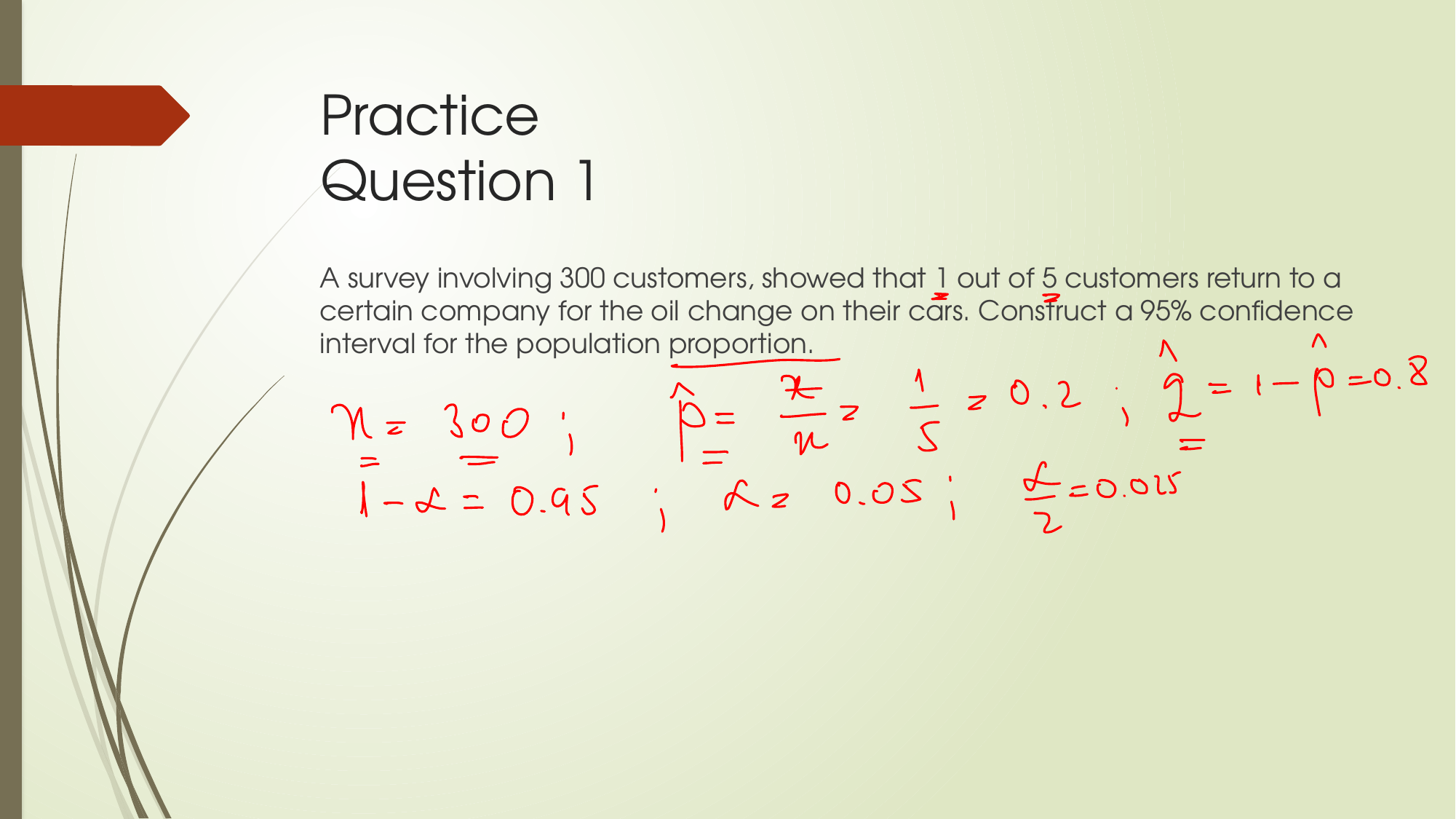

# Practice Question 1
A survey involving 300 customers, showed that 1 out of 5 customers return to a certain company for the oil change on their cars. Construct a 95% confidence interval for the population proportion.